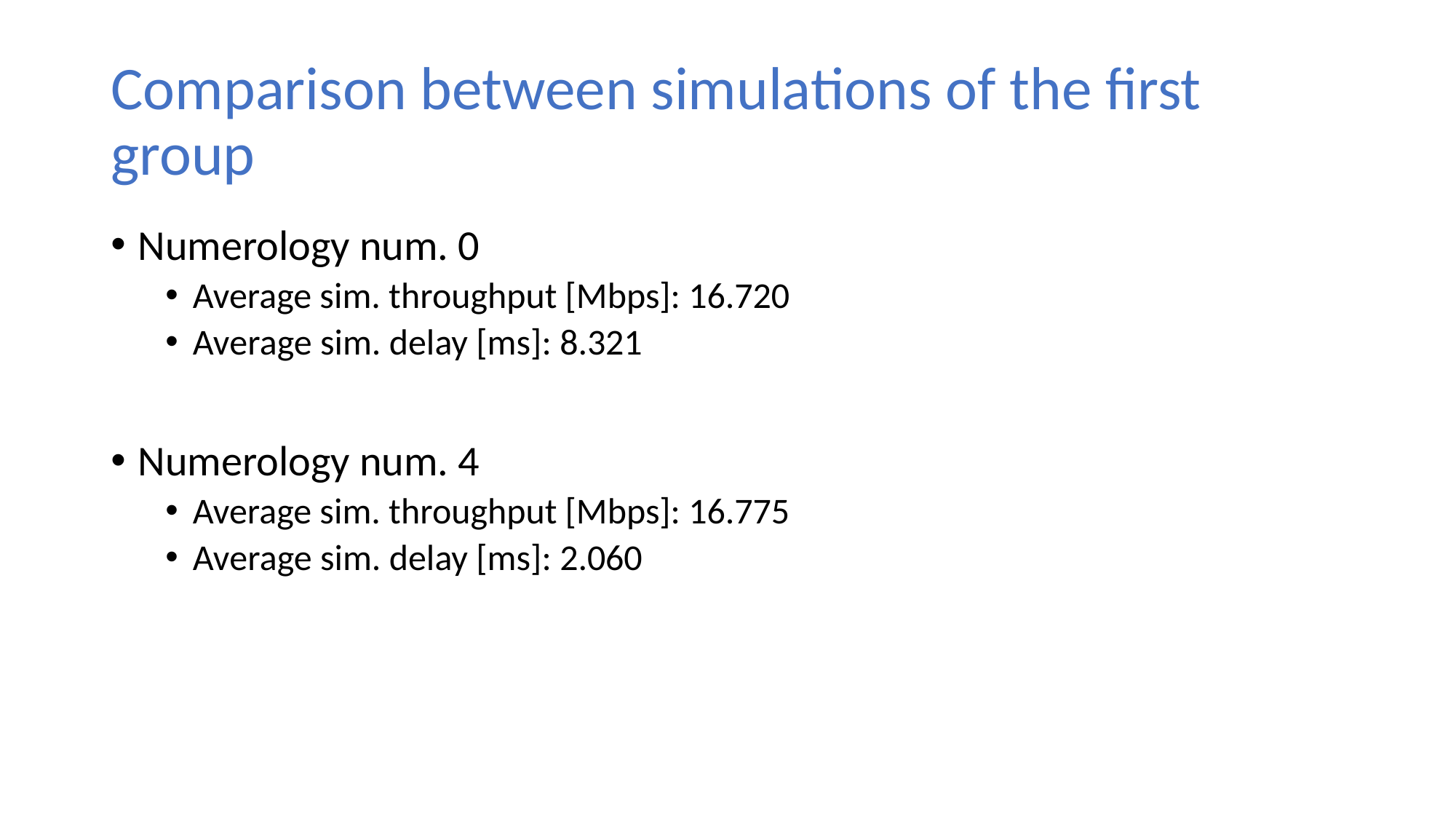

# Comparison between simulations of the first group
Numerology num. 0
Average sim. throughput [Mbps]: 16.720
Average sim. delay [ms]: 8.321

Numerology num. 4
Average sim. throughput [Mbps]: 16.775
Average sim. delay [ms]: 2.060